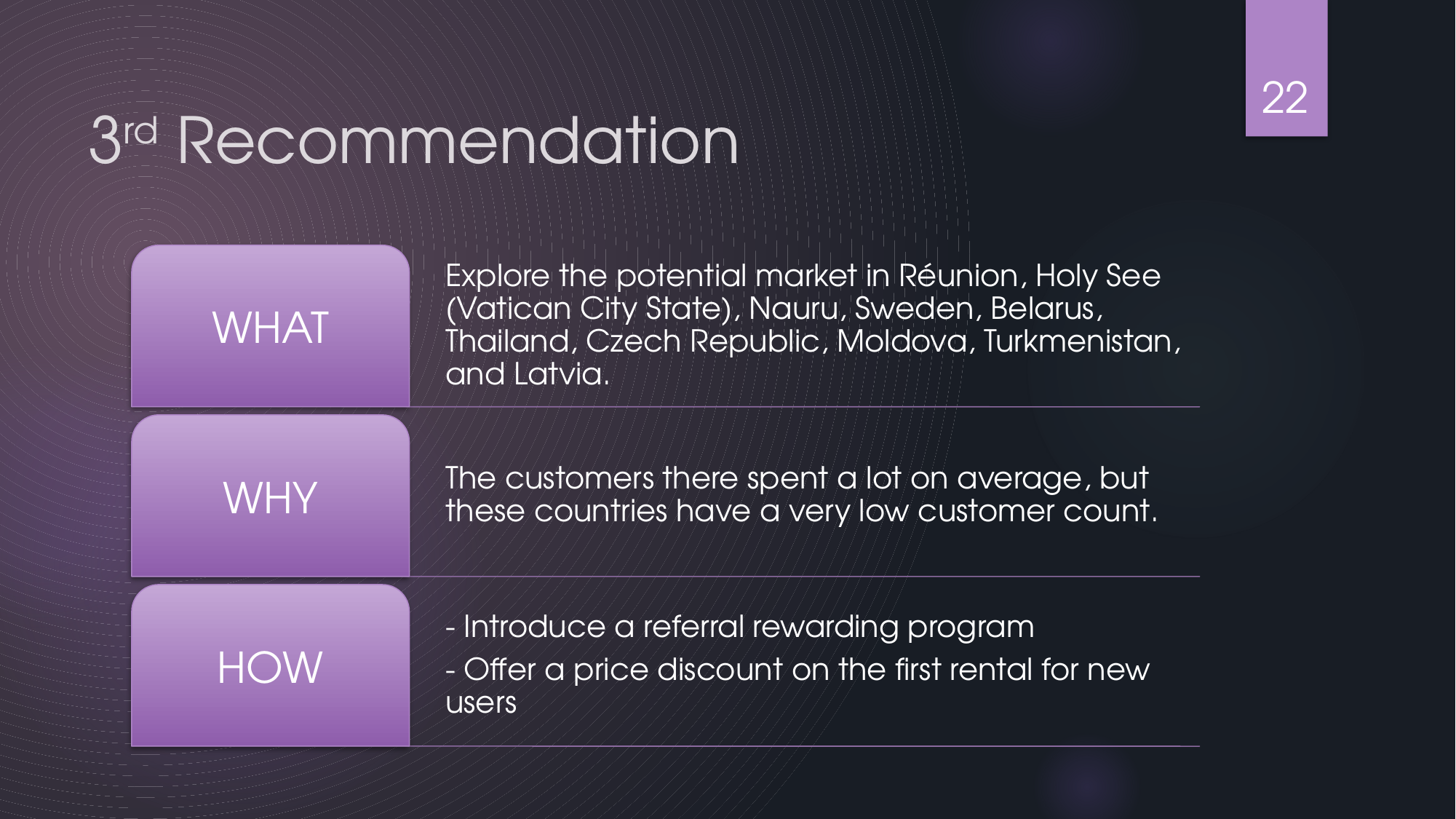

22
# 3rd Recommendation
Explore the potential market in Réunion, Holy See (Vatican City State), Nauru, Sweden, Belarus, Thailand, Czech Republic, Moldova, Turkmenistan, and Latvia.
WHAT
The customers there spent a lot on average, but these countries have a very low customer count.
WHY
- Introduce a referral rewarding program
- Offer a price discount on the first rental for new users
HOW